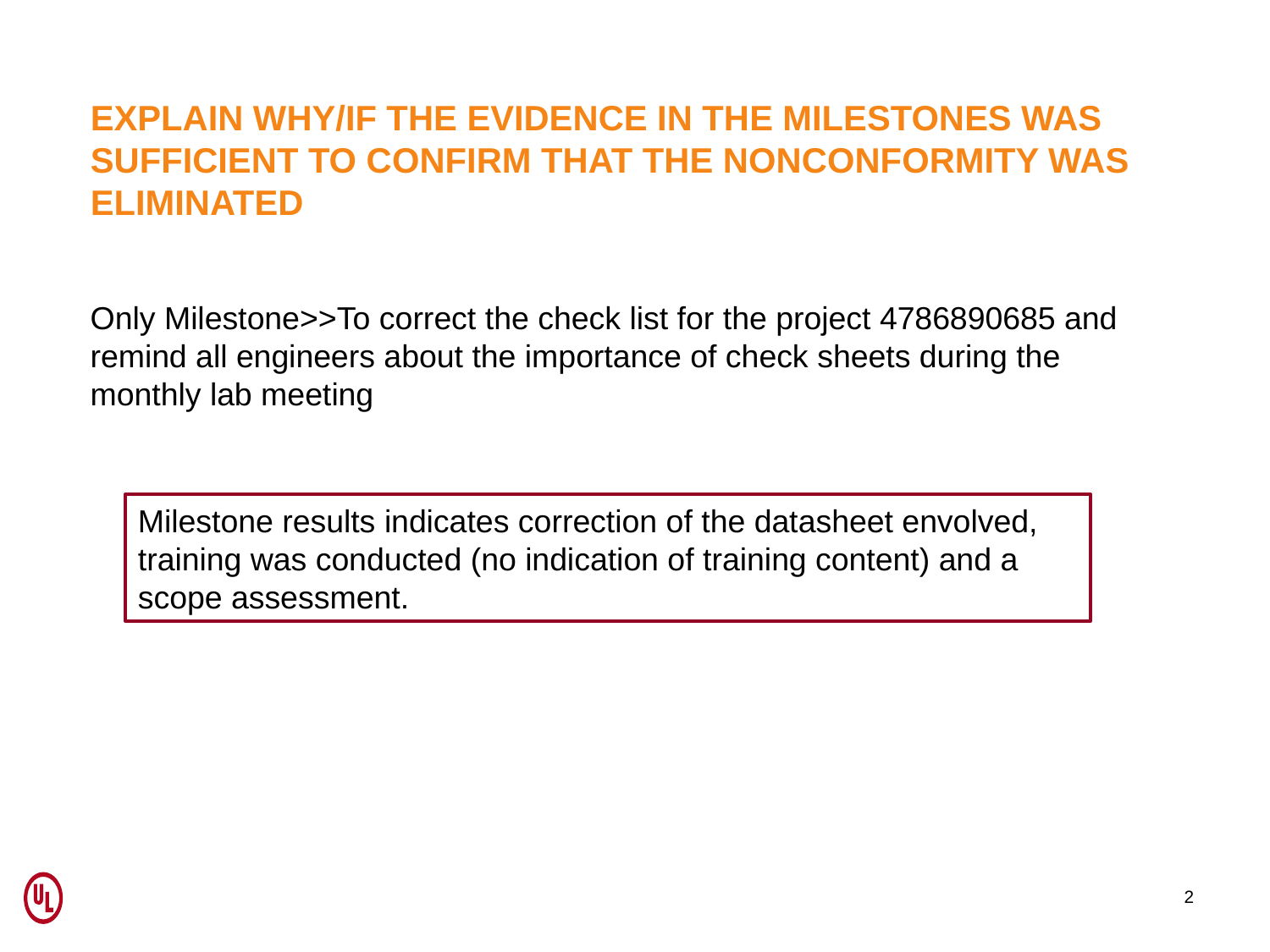

Explain why/If the evidence in the milestones was sufficient to confirm that the nonconformity was eliminated
Only Milestone>>To correct the check list for the project 4786890685 and remind all engineers about the importance of check sheets during the monthly lab meeting
Milestone results indicates correction of the datasheet envolved, training was conducted (no indication of training content) and a scope assessment.
2